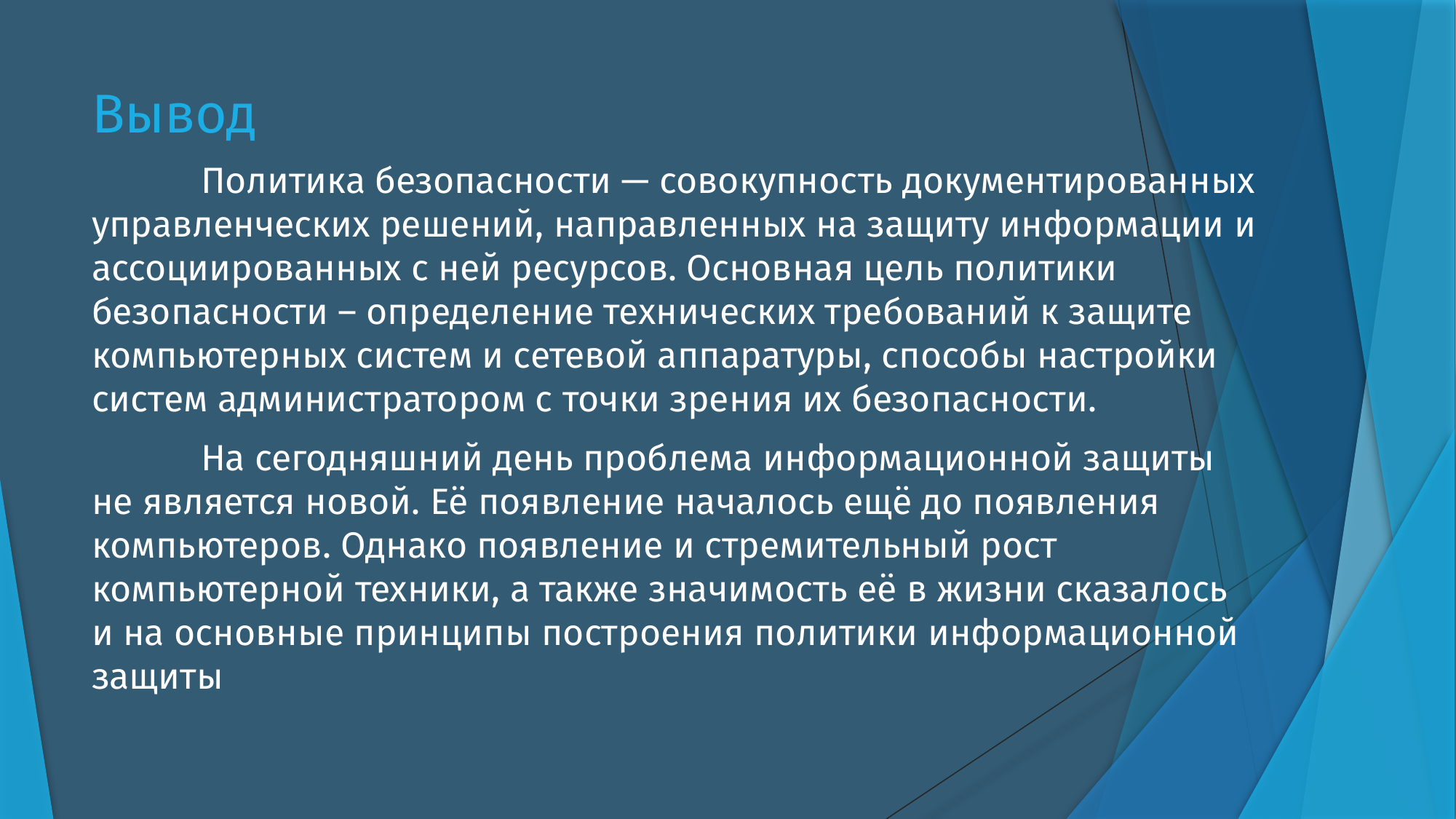

# Вывод
	Политика безопасности — совокупность документированных управленческих решений, направленных на защиту информации и ассоциированных с ней ресурсов. Основная цель политики безопасности – определение технических требований к защите компьютерных систем и сетевой аппаратуры, способы настройки систем администратором с точки зрения их безопасности.
	На сегодняшний день проблема информационной защиты не является новой. Её появление началось ещё до появления компьютеров. Однако появление и стремительный рост компьютерной техники, а также значимость её в жизни сказалось и на основные принципы построения политики информационной защиты